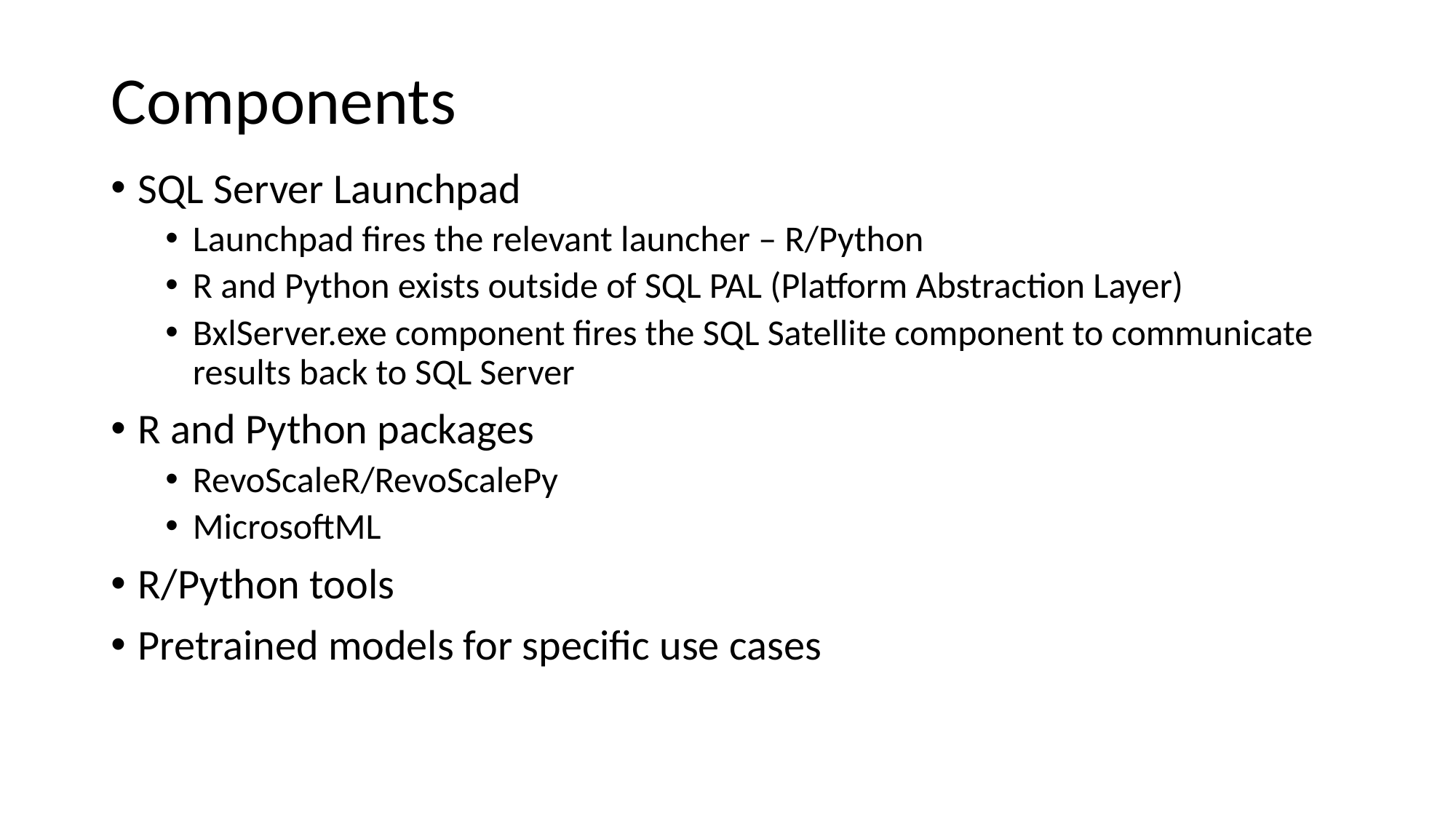

# Components
SQL Server Launchpad
Launchpad fires the relevant launcher – R/Python
R and Python exists outside of SQL PAL (Platform Abstraction Layer)
BxlServer.exe component fires the SQL Satellite component to communicate results back to SQL Server
R and Python packages
RevoScaleR/RevoScalePy
MicrosoftML
R/Python tools
Pretrained models for specific use cases